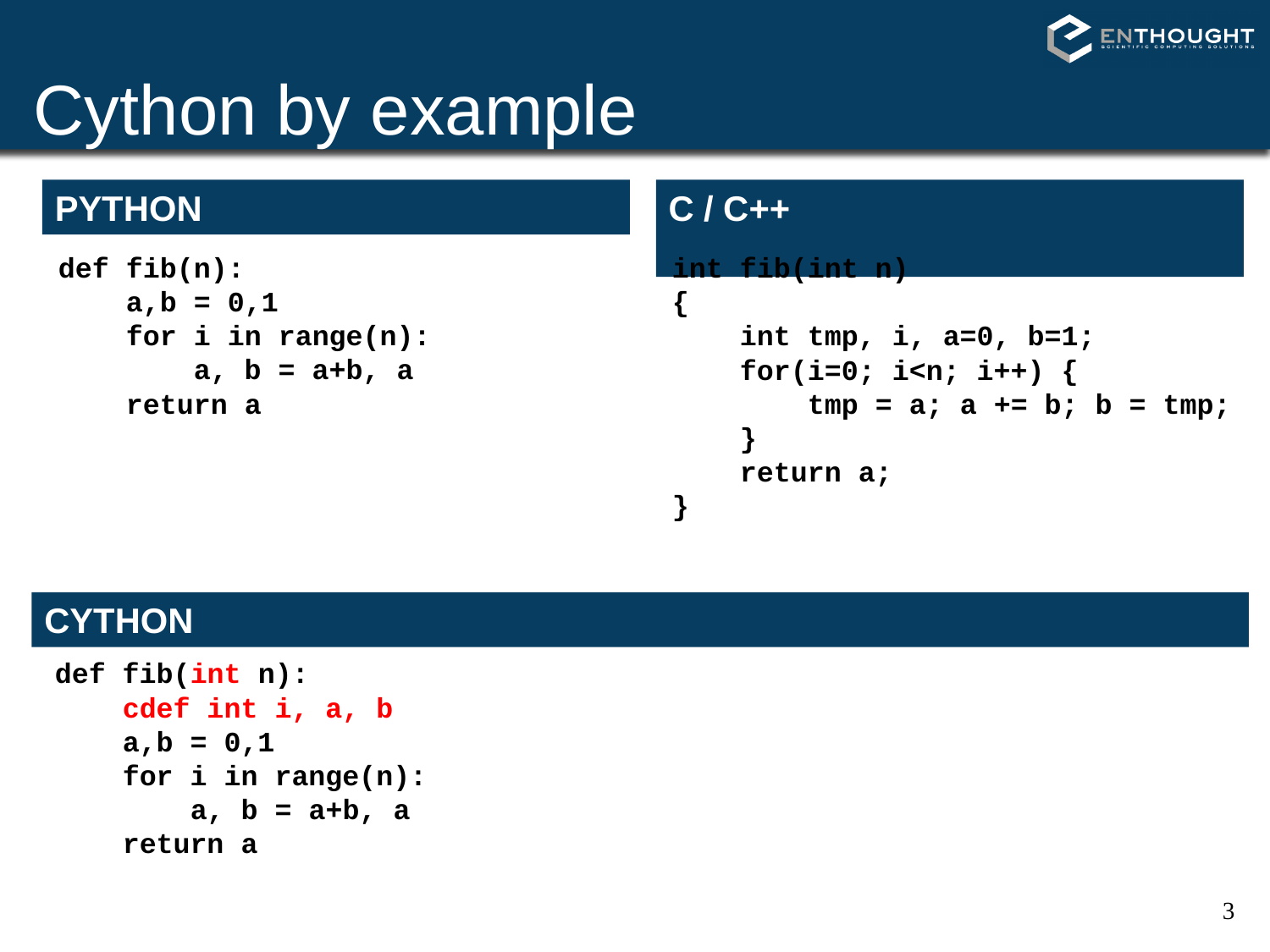

# Cython by example
PYTHON
C / C++
def fib(n):
    a,b = 0,1
    for i in range(n):
        a, b = a+b, a
    return a
int fib(int n)
{
    int tmp, i, a=0, b=1;
    for(i=0; i<n; i++) {
        tmp = a; a += b; b = tmp;
    }
    return a;
}
CYTHON
def fib(int n):
    cdef int i, a, b
    a,b = 0,1
    for i in range(n):
        a, b = a+b, a
    return a
3